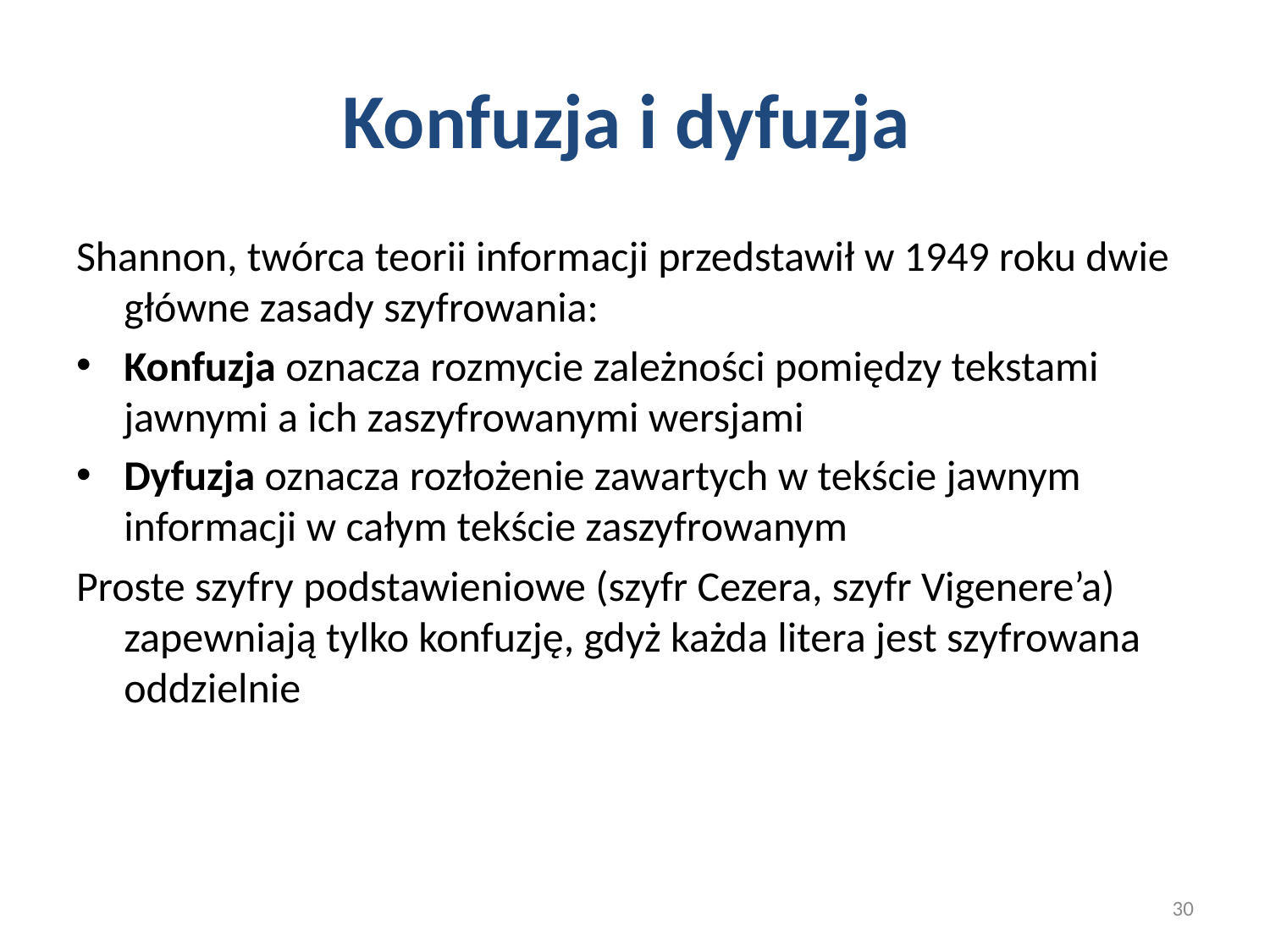

# Konfuzja i dyfuzja
Shannon, twórca teorii informacji przedstawił w 1949 roku dwie główne zasady szyfrowania:
Konfuzja oznacza rozmycie zależności pomiędzy tekstami jawnymi a ich zaszyfrowanymi wersjami
Dyfuzja oznacza rozłożenie zawartych w tekście jawnym informacji w całym tekście zaszyfrowanym
Proste szyfry podstawieniowe (szyfr Cezera, szyfr Vigenere’a) zapewniają tylko konfuzję, gdyż każda litera jest szyfrowana oddzielnie
30